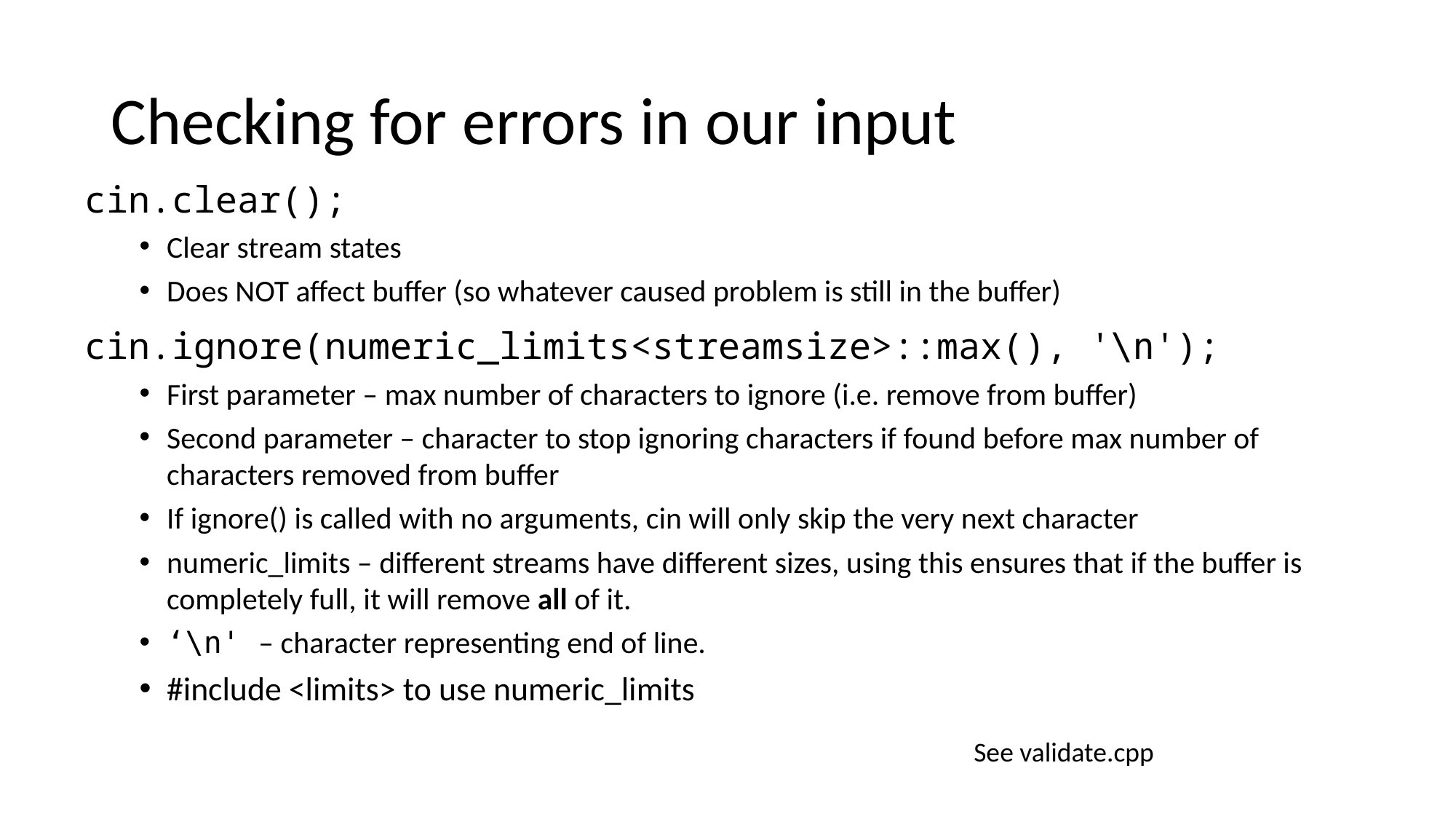

# Checking for errors in our input
cin.clear();
Clear stream states
Does NOT affect buffer (so whatever caused problem is still in the buffer)
cin.ignore(numeric_limits<streamsize>::max(), '\n');
First parameter – max number of characters to ignore (i.e. remove from buffer)
Second parameter – character to stop ignoring characters if found before max number of characters removed from buffer
If ignore() is called with no arguments, cin will only skip the very next character
numeric_limits – different streams have different sizes, using this ensures that if the buffer is completely full, it will remove all of it.
‘\n' – character representing end of line.
#include <limits> to use numeric_limits
See validate.cpp